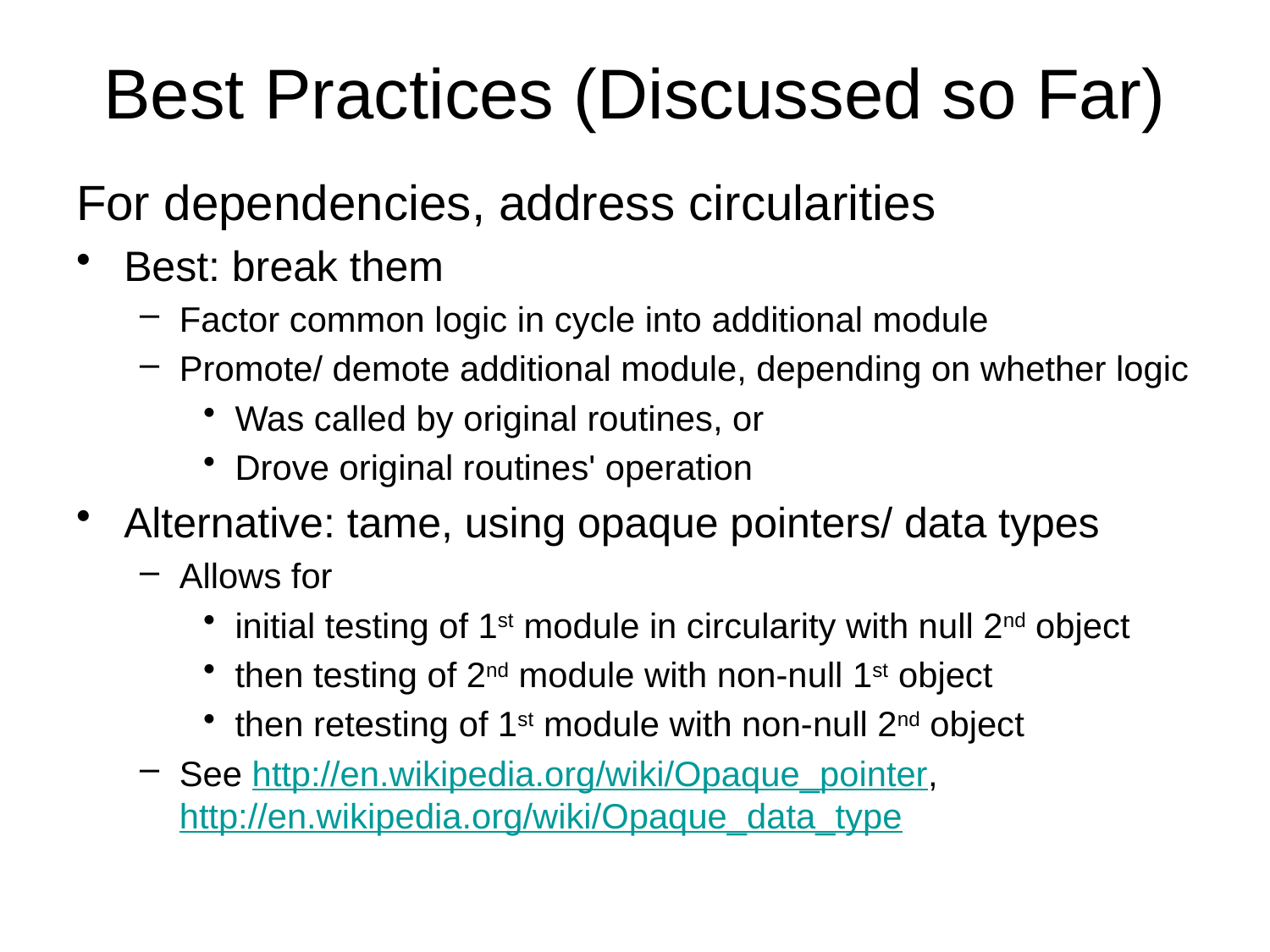

# Best Practices (Discussed so Far)
For dependencies, address circularities
Best: break them
Factor common logic in cycle into additional module
Promote/ demote additional module, depending on whether logic
Was called by original routines, or
Drove original routines' operation
Alternative: tame, using opaque pointers/ data types
Allows for
initial testing of 1st module in circularity with null 2nd object
then testing of 2nd module with non-null 1st object
then retesting of 1st module with non-null 2nd object
See http://en.wikipedia.org/wiki/Opaque_pointer, http://en.wikipedia.org/wiki/Opaque_data_type